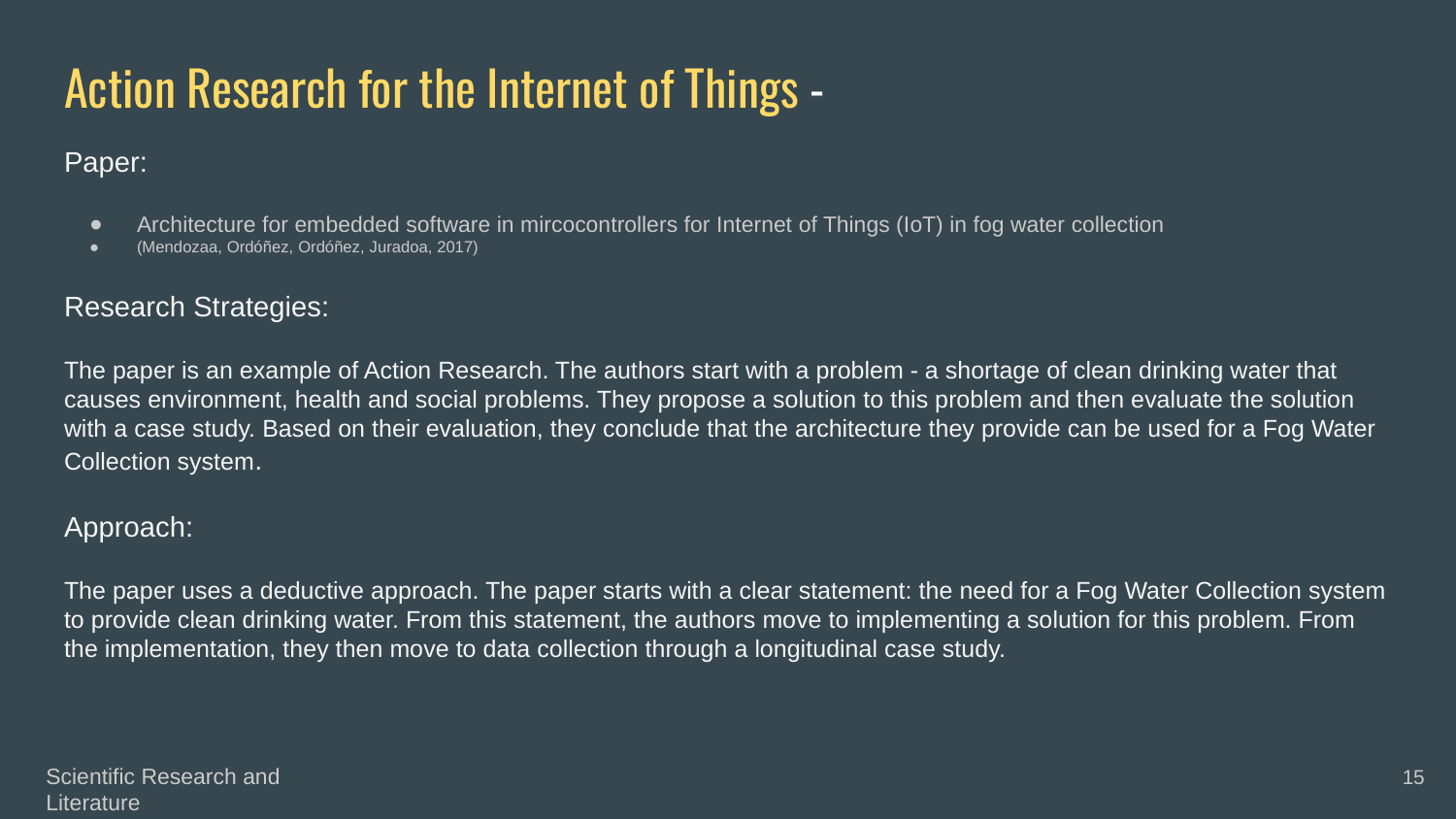

# Action Research for the Internet of Things -
Paper:
Architecture for embedded software in mircocontrollers for Internet of Things (IoT) in fog water collection
(Mendozaa, Ordóñez, Ordóñez, Juradoa, 2017)
Research Strategies:
The paper is an example of Action Research. The authors start with a problem - a shortage of clean drinking water that causes environment, health and social problems. They propose a solution to this problem and then evaluate the solution with a case study. Based on their evaluation, they conclude that the architecture they provide can be used for a Fog Water Collection system.
Approach:
The paper uses a deductive approach. The paper starts with a clear statement: the need for a Fog Water Collection system to provide clean drinking water. From this statement, the authors move to implementing a solution for this problem. From the implementation, they then move to data collection through a longitudinal case study.
15